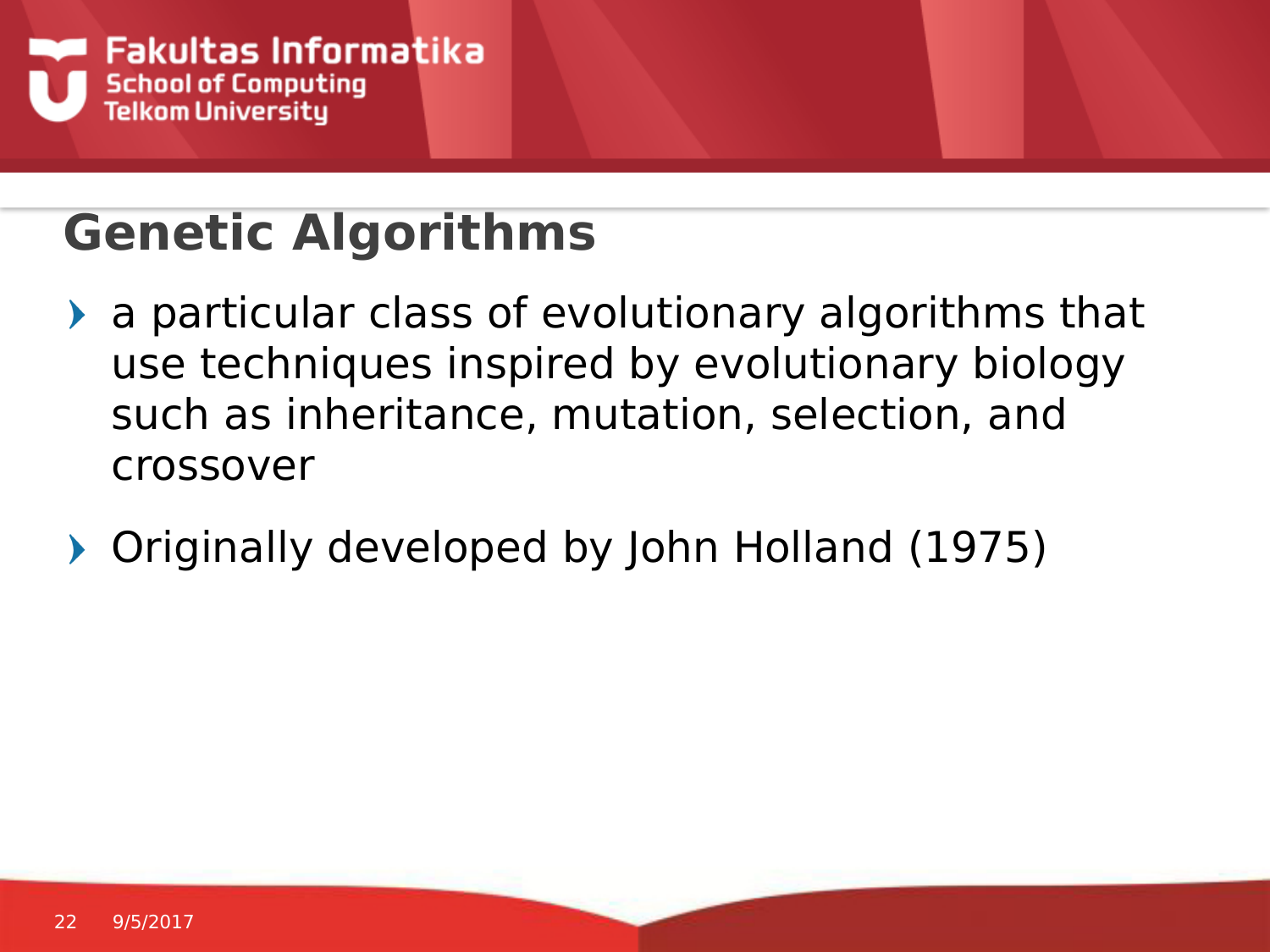

# Genetic Algorithms
a particular class of evolutionary algorithms that use techniques inspired by evolutionary biology such as inheritance, mutation, selection, and crossover
Originally developed by John Holland (1975)

22
9/5/2017